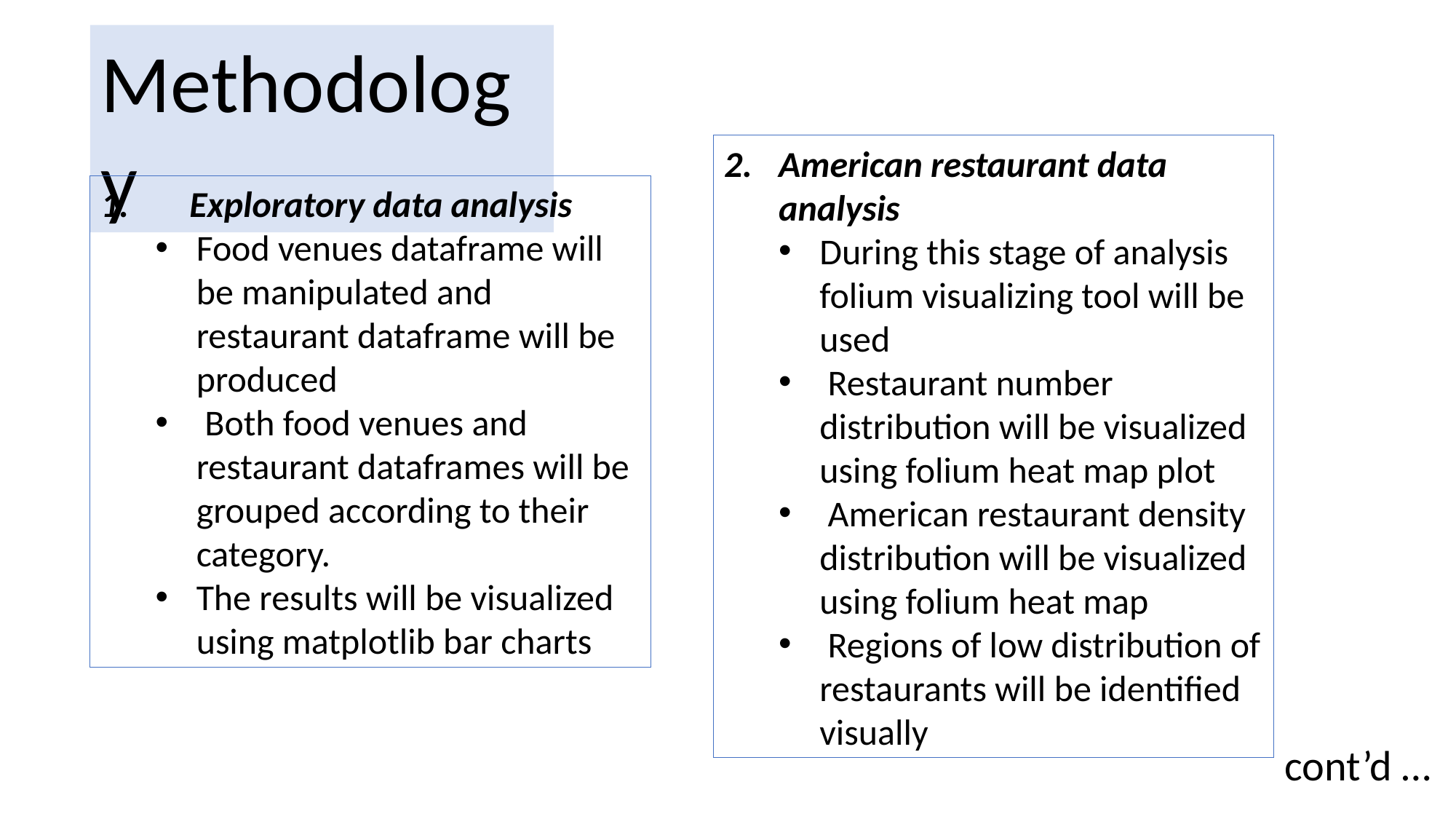

Methodology
American restaurant data analysis
During this stage of analysis folium visualizing tool will be used
 Restaurant number distribution will be visualized using folium heat map plot
 American restaurant density distribution will be visualized using folium heat map
 Regions of low distribution of restaurants will be identified visually
Exploratory data analysis
Food venues dataframe will be manipulated and restaurant dataframe will be produced
 Both food venues and restaurant dataframes will be grouped according to their category.
The results will be visualized using matplotlib bar charts
cont’d …